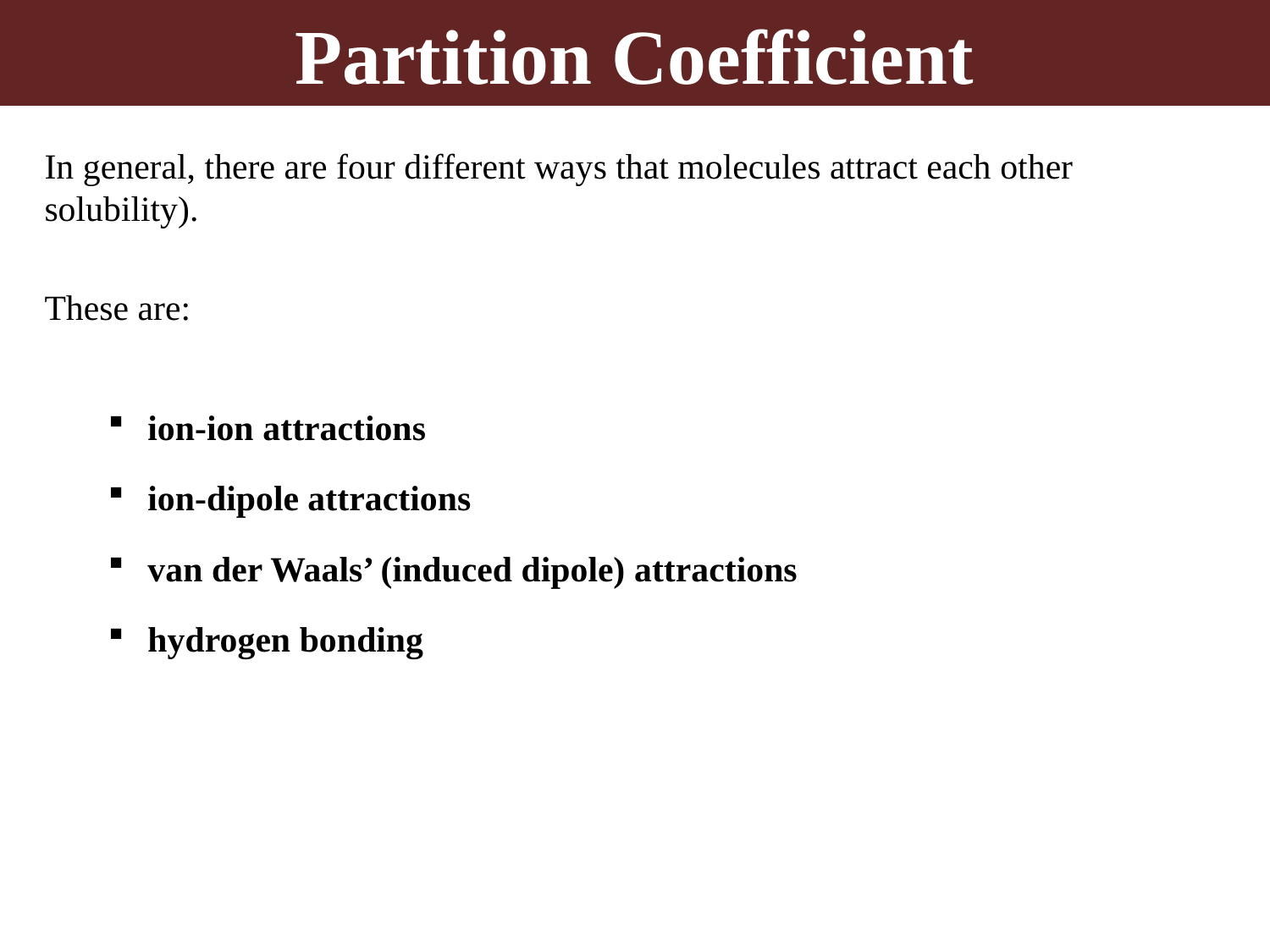

# Partition Coefficient
In general, there are four different ways that molecules attract each other solubility).

These are:

ion-ion attractions
ion-dipole attractions
van der Waals’ (induced dipole) attractions
hydrogen bonding